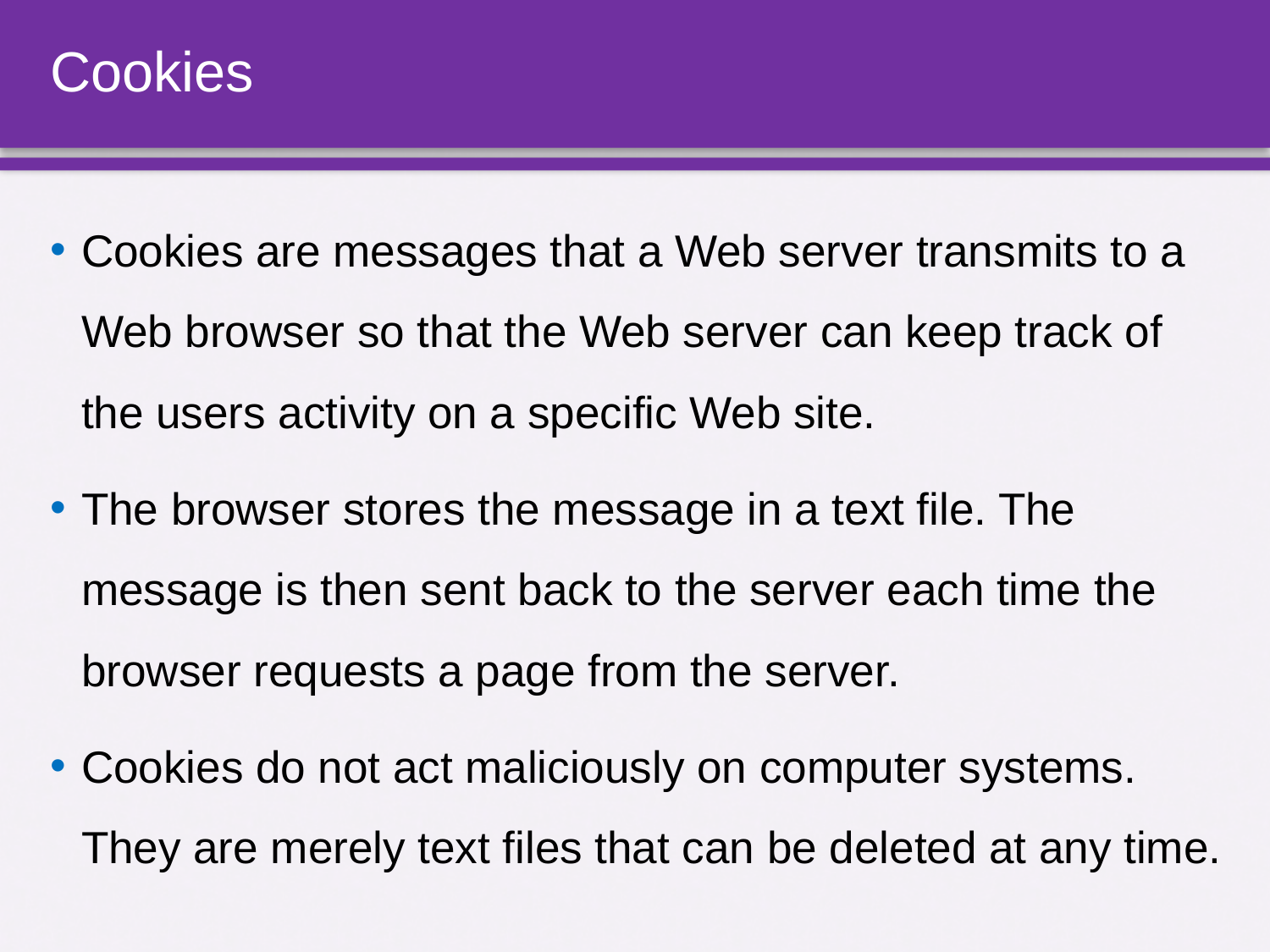

# Cookies
Cookies are messages that a Web server transmits to a Web browser so that the Web server can keep track of the users activity on a specific Web site.
The browser stores the message in a text file. The message is then sent back to the server each time the browser requests a page from the server.
Cookies do not act maliciously on computer systems. They are merely text files that can be deleted at any time.